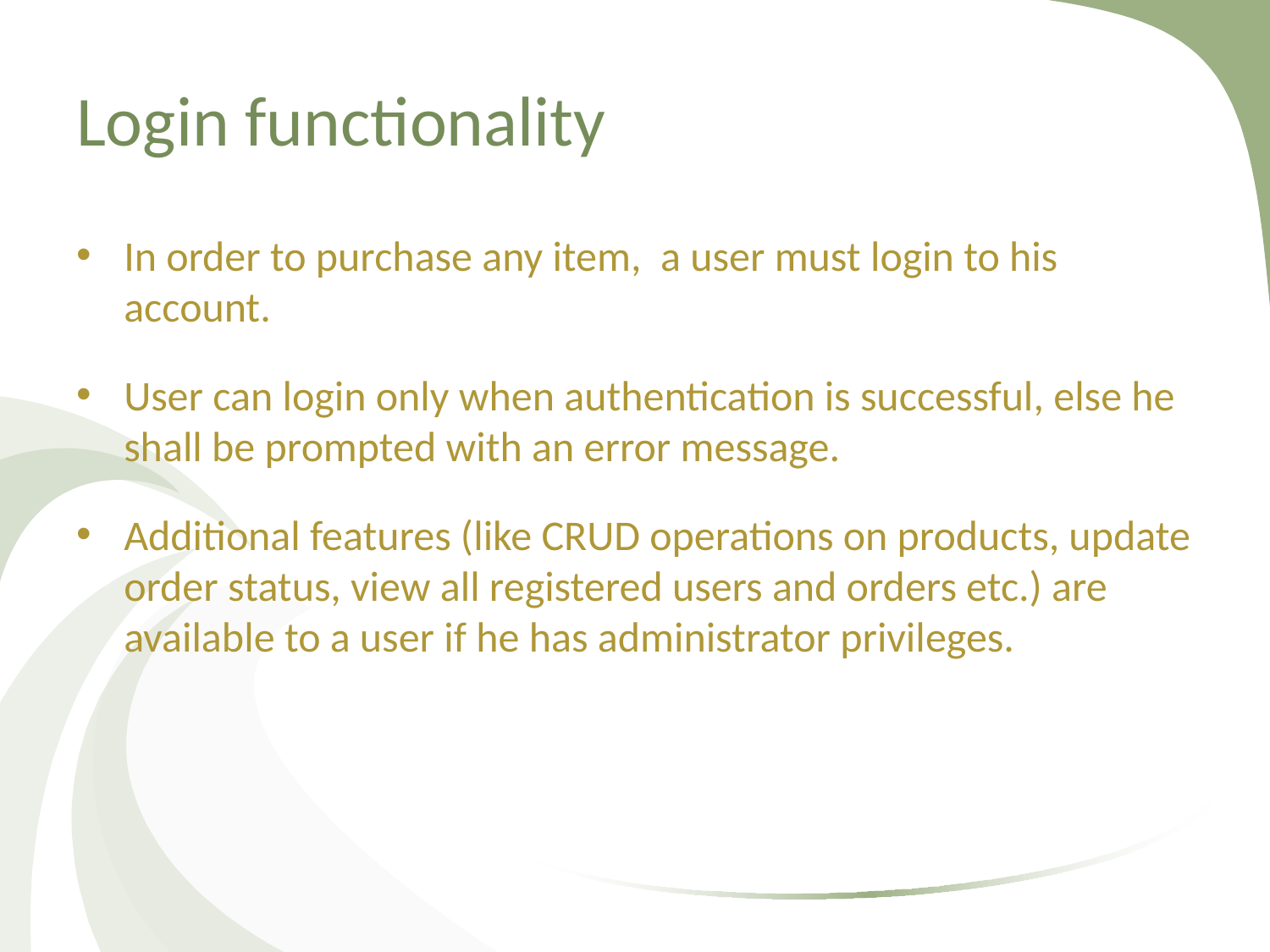

# Login functionality
In order to purchase any item,  a user must login to his account.

User can login only when authentication is successful, else he shall be prompted with an error message.

Additional features (like CRUD operations on products, update order status, view all registered users and orders etc.) are available to a user if he has administrator privileges.